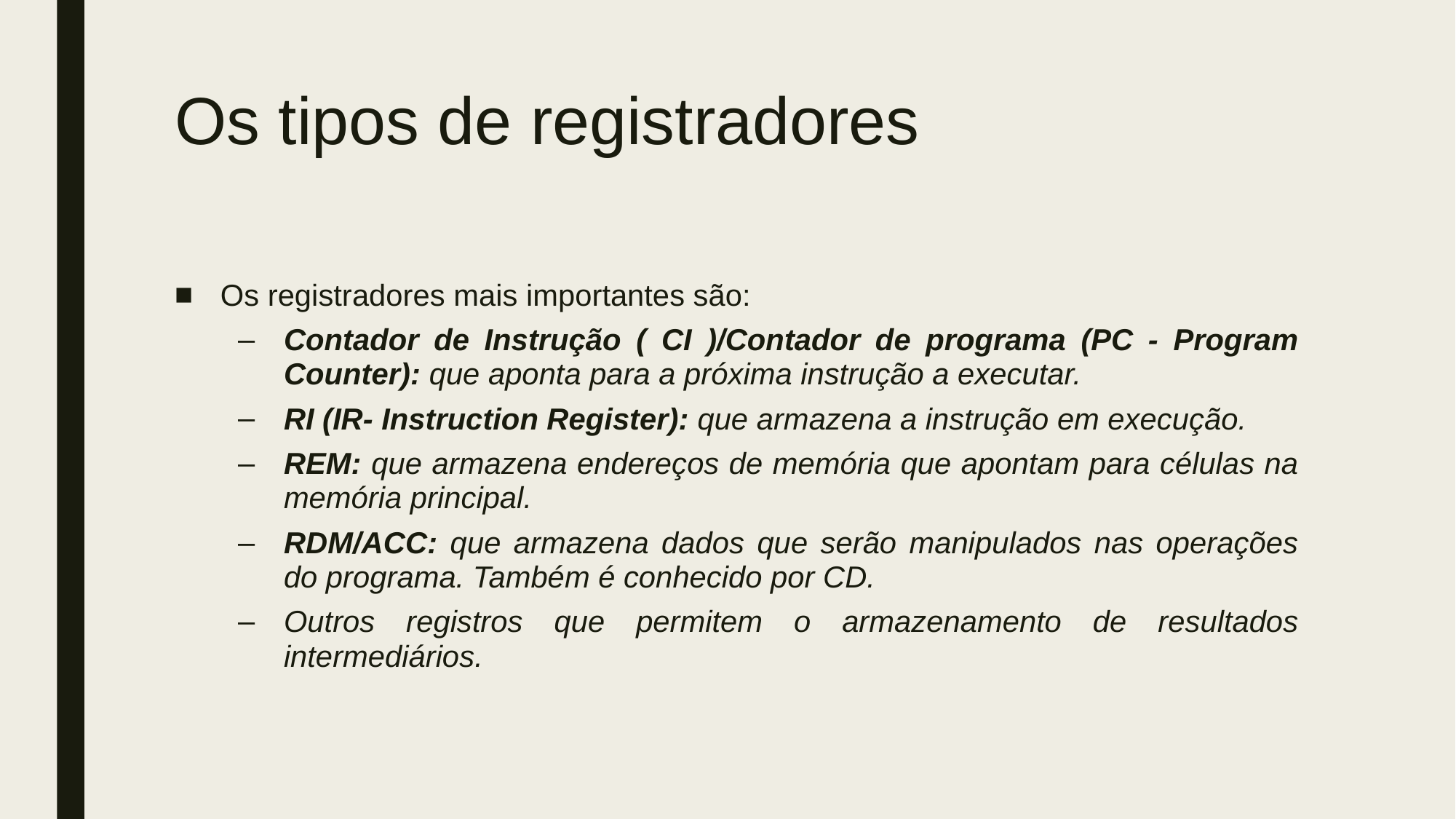

# Os tipos de registradores
Os registradores mais importantes são:
Contador de Instrução ( CI )/Contador de programa (PC - Program Counter): que aponta para a próxima instrução a executar.
RI (IR- Instruction Register): que armazena a instrução em execução.
REM: que armazena endereços de memória que apontam para células na memória principal.
RDM/ACC: que armazena dados que serão manipulados nas operações do programa. Também é conhecido por CD.
Outros registros que permitem o armazenamento de resultados intermediários.